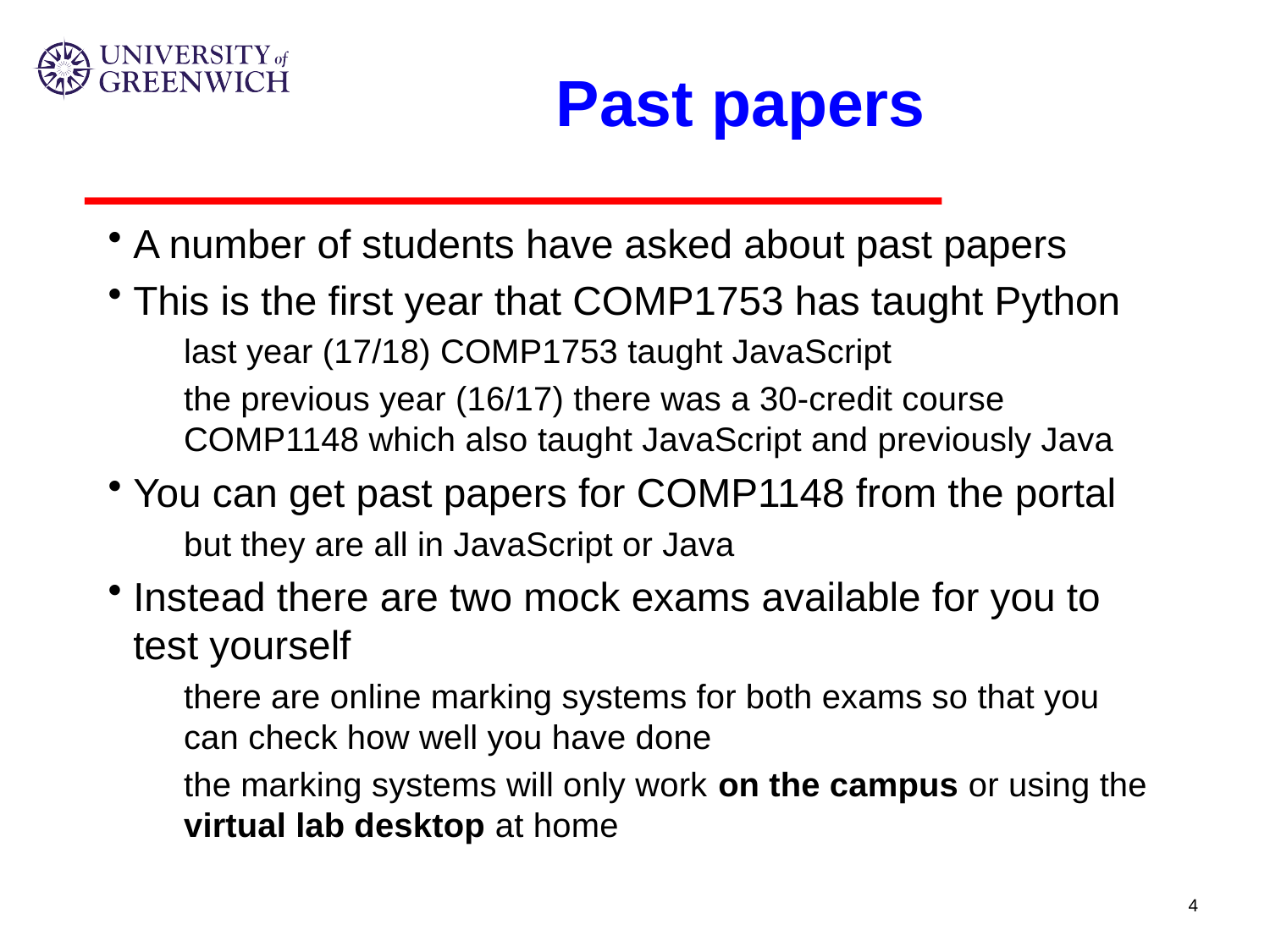

# Past papers
A number of students have asked about past papers
This is the first year that COMP1753 has taught Python
last year (17/18) COMP1753 taught JavaScript
the previous year (16/17) there was a 30-credit course COMP1148 which also taught JavaScript and previously Java
You can get past papers for COMP1148 from the portal
but they are all in JavaScript or Java
Instead there are two mock exams available for you to test yourself
there are online marking systems for both exams so that you can check how well you have done
the marking systems will only work on the campus or using the virtual lab desktop at home
4